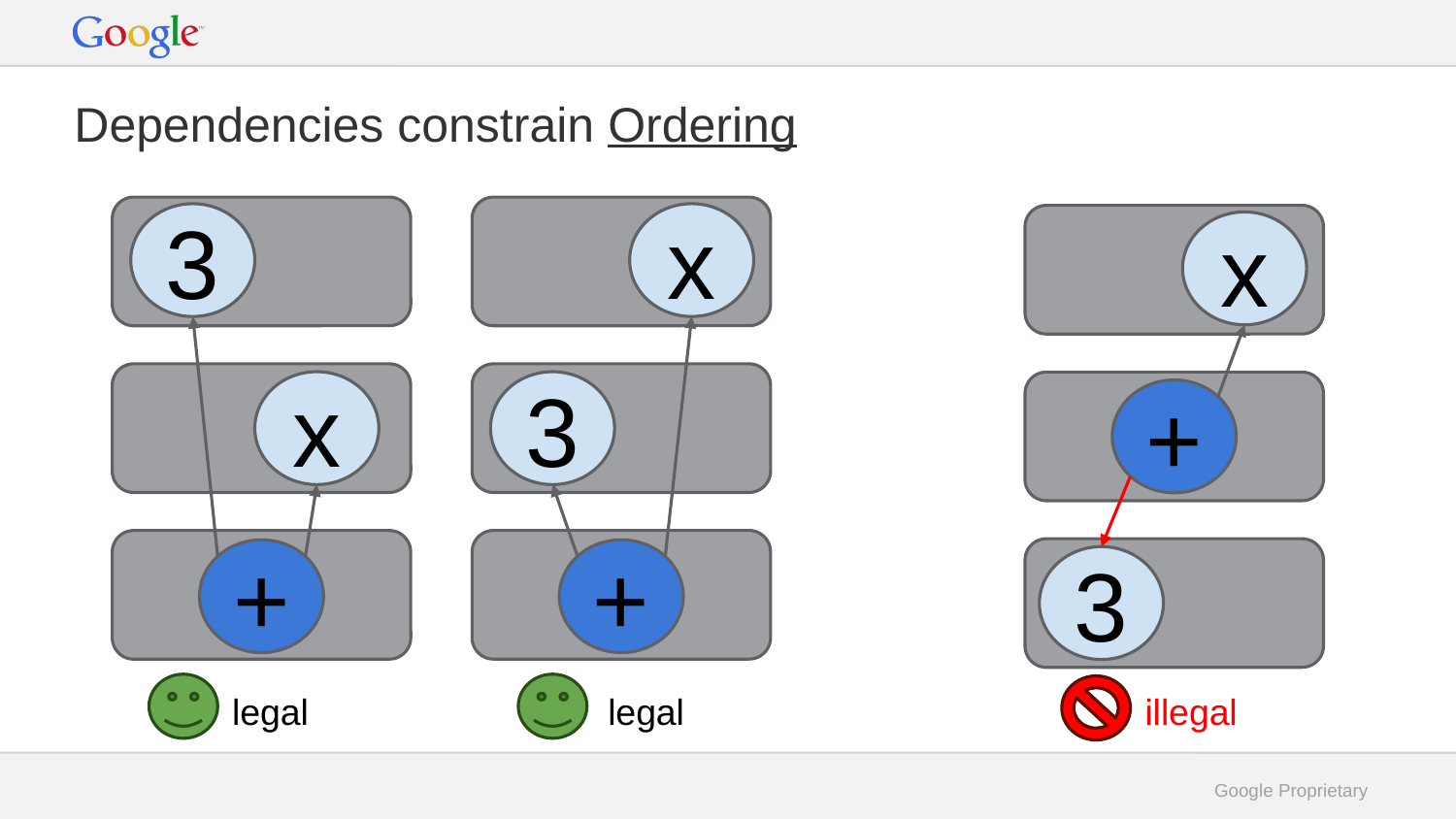

# Dependencies constrain Ordering

3
x

x

x
3

+

+
+
3

legal

legal
illegal